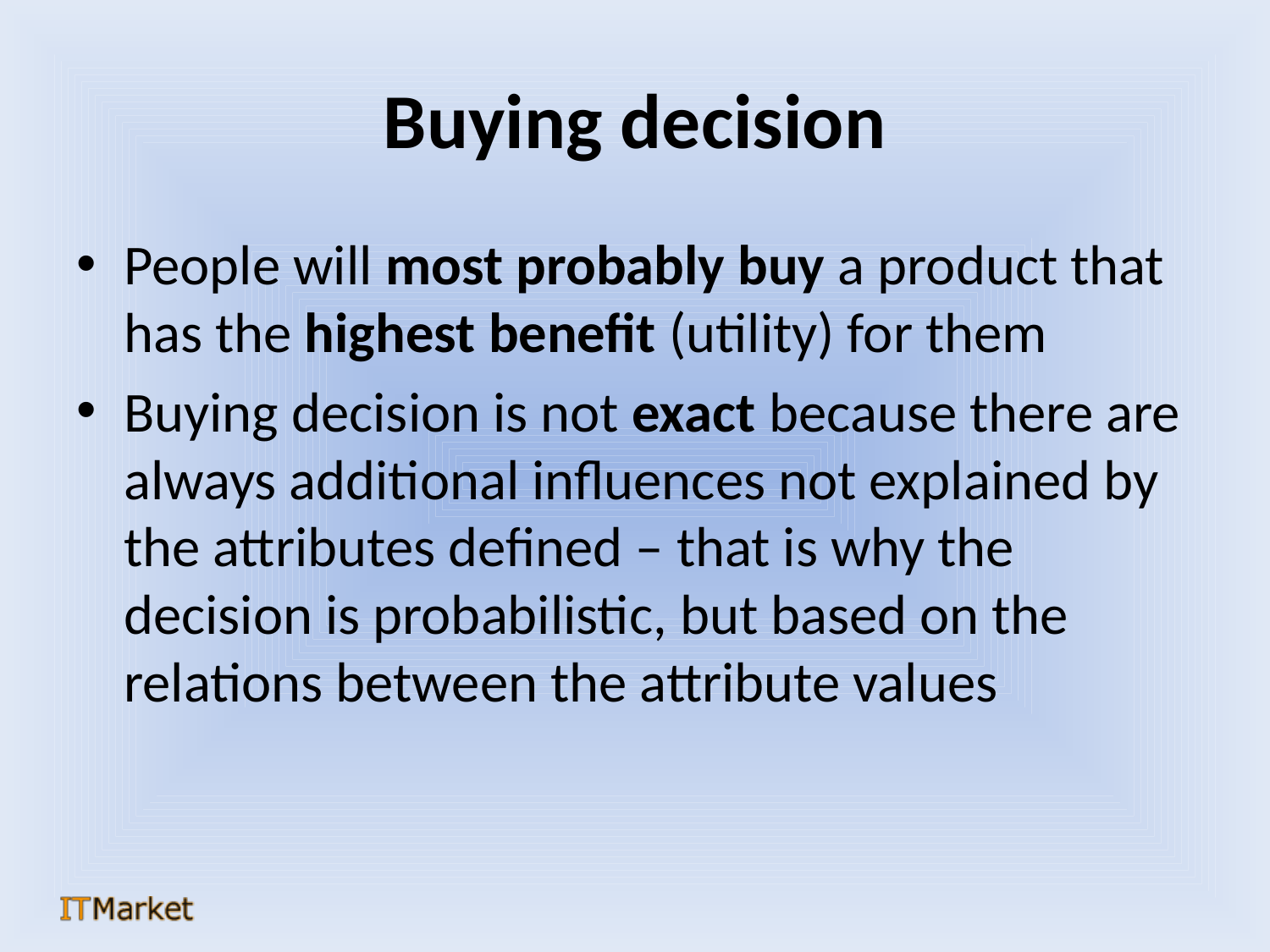

# Buying decision
People will most probably buy a product that has the highest benefit (utility) for them
Buying decision is not exact because there are always additional influences not explained by the attributes defined – that is why the decision is probabilistic, but based on the relations between the attribute values